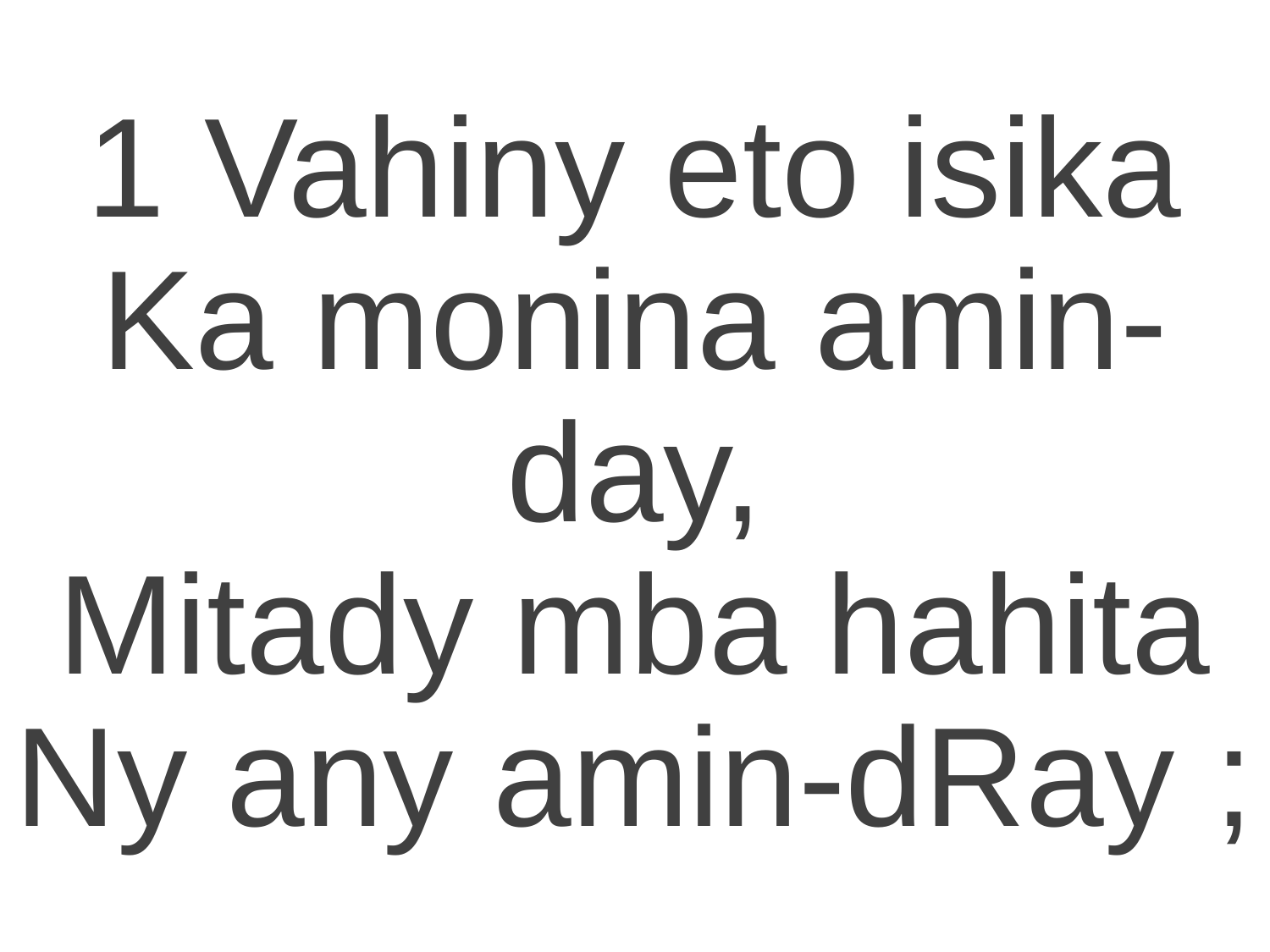

1 Vahiny eto isika
Ka monina amin-day,
Mitady mba hahita
Ny any amin-dRay ;